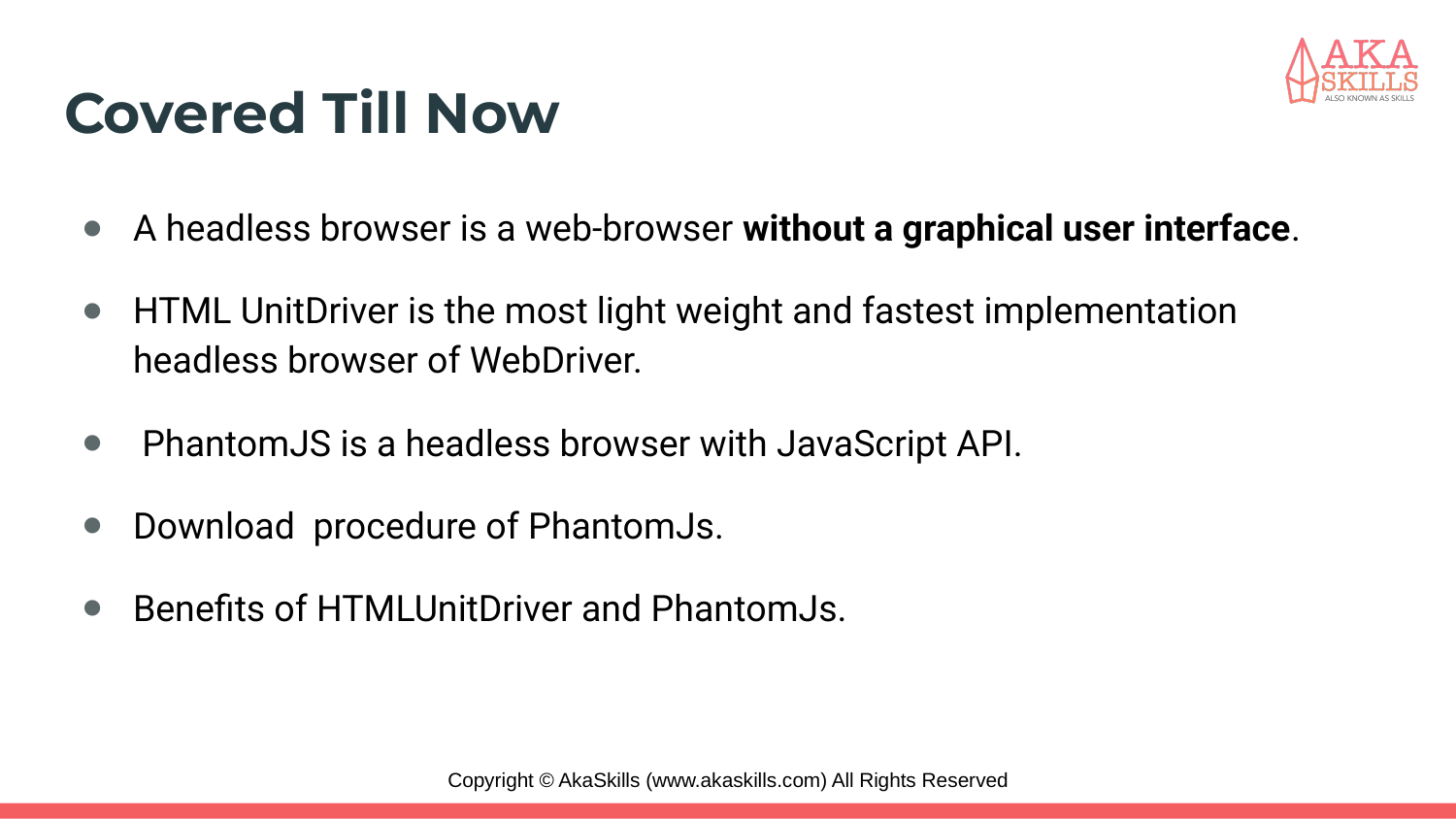

# Covered Till Now
A headless browser is a web-browser without a graphical user interface.
HTML UnitDriver is the most light weight and fastest implementation headless browser of WebDriver.
 PhantomJS is a headless browser with JavaScript API.
Download  procedure of PhantomJs.
Benefits of HTMLUnitDriver and PhantomJs.